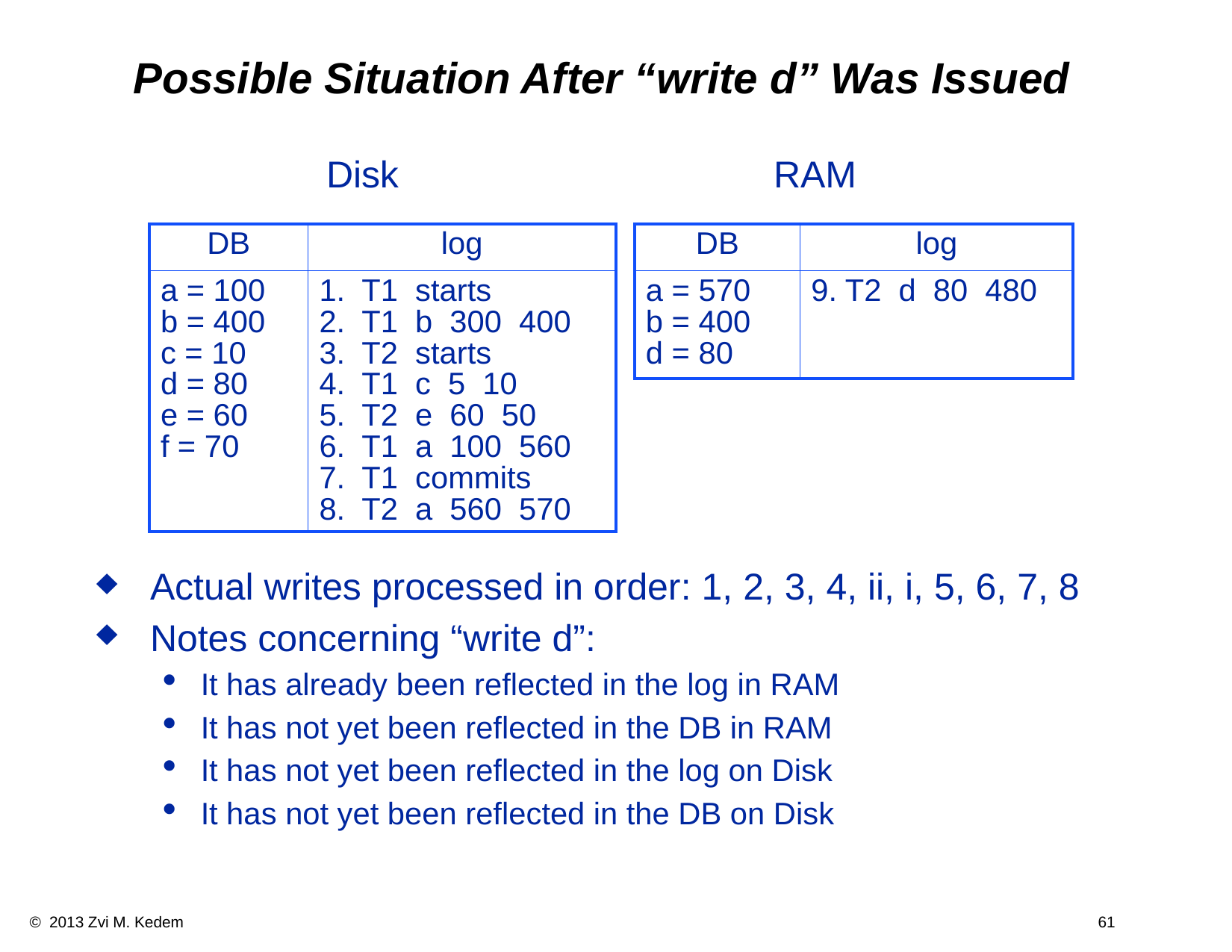

Possible Situation After “write d” Was Issued
                      Disk                                    RAM

Actual writes processed in order: 1, 2, 3, 4, ii, i, 5, 6, 7, 8
Notes concerning “write d”:
It has already been reflected in the log in RAM
It has not yet been reflected in the DB in RAM
It has not yet been reflected in the log on Disk
It has not yet been reflected in the DB on Disk
| DB | log |
| --- | --- |
| a = 100 b = 400 c = 10 d = 80 e = 60 f = 70 | 1. T1 starts 2. T1 b 300 400 3. T2 starts 4. T1 c 5 10 5. T2 e 60 50 6. T1 a 100 560 7. T1 commits 8. T2 a 560 570 |
| DB | log |
| --- | --- |
| a = 570 b = 400 d = 80 | 9. T2 d 80 480 |